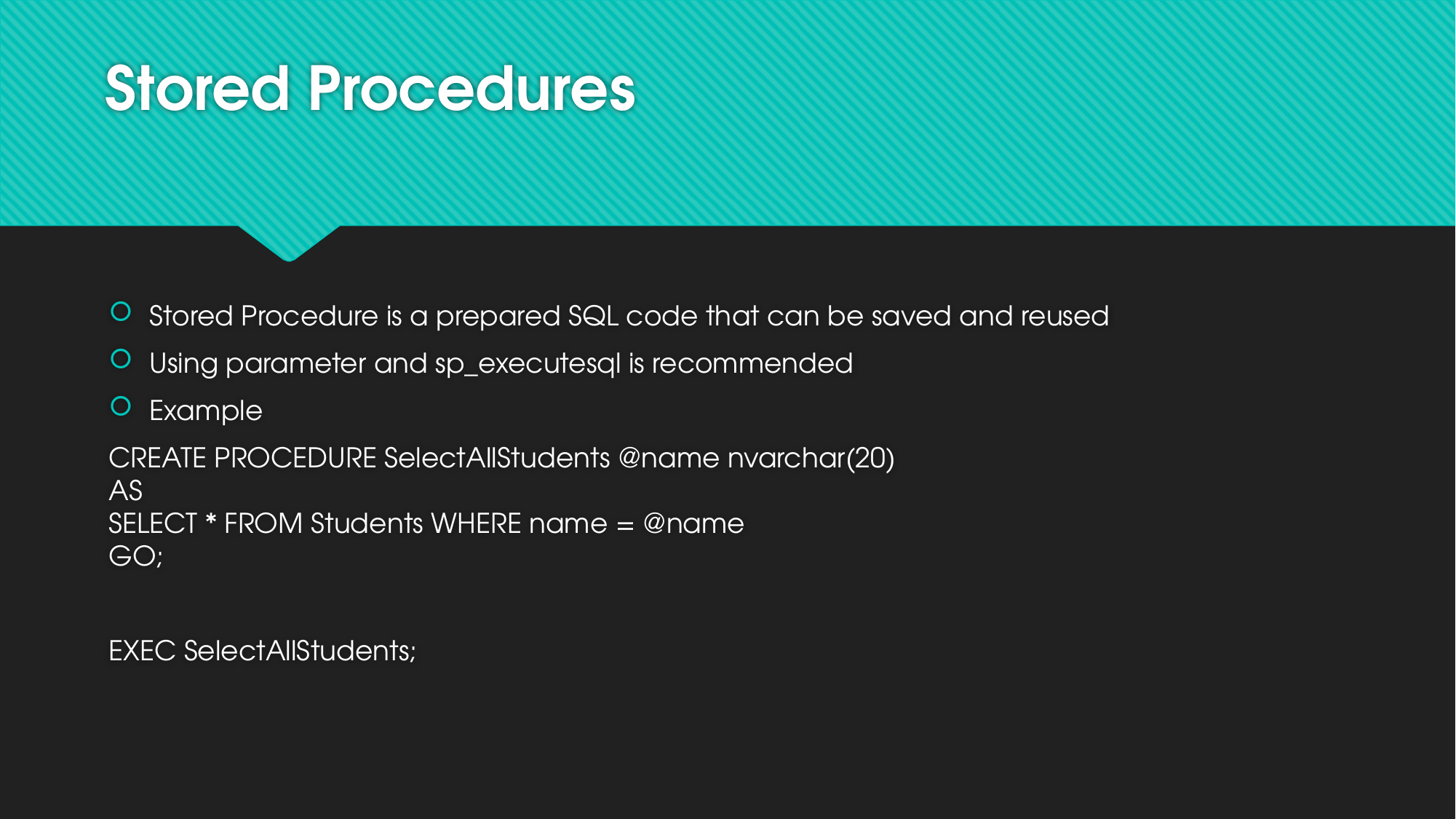

# Stored Procedures
Stored Procedure is a prepared SQL code that can be saved and reused
Using parameter and sp_executesql is recommended
Example
CREATE PROCEDURE SelectAllStudents @name nvarchar(20)
AS
SELECT * FROM Students WHERE name = @name
GO;

EXEC SelectAllStudents;